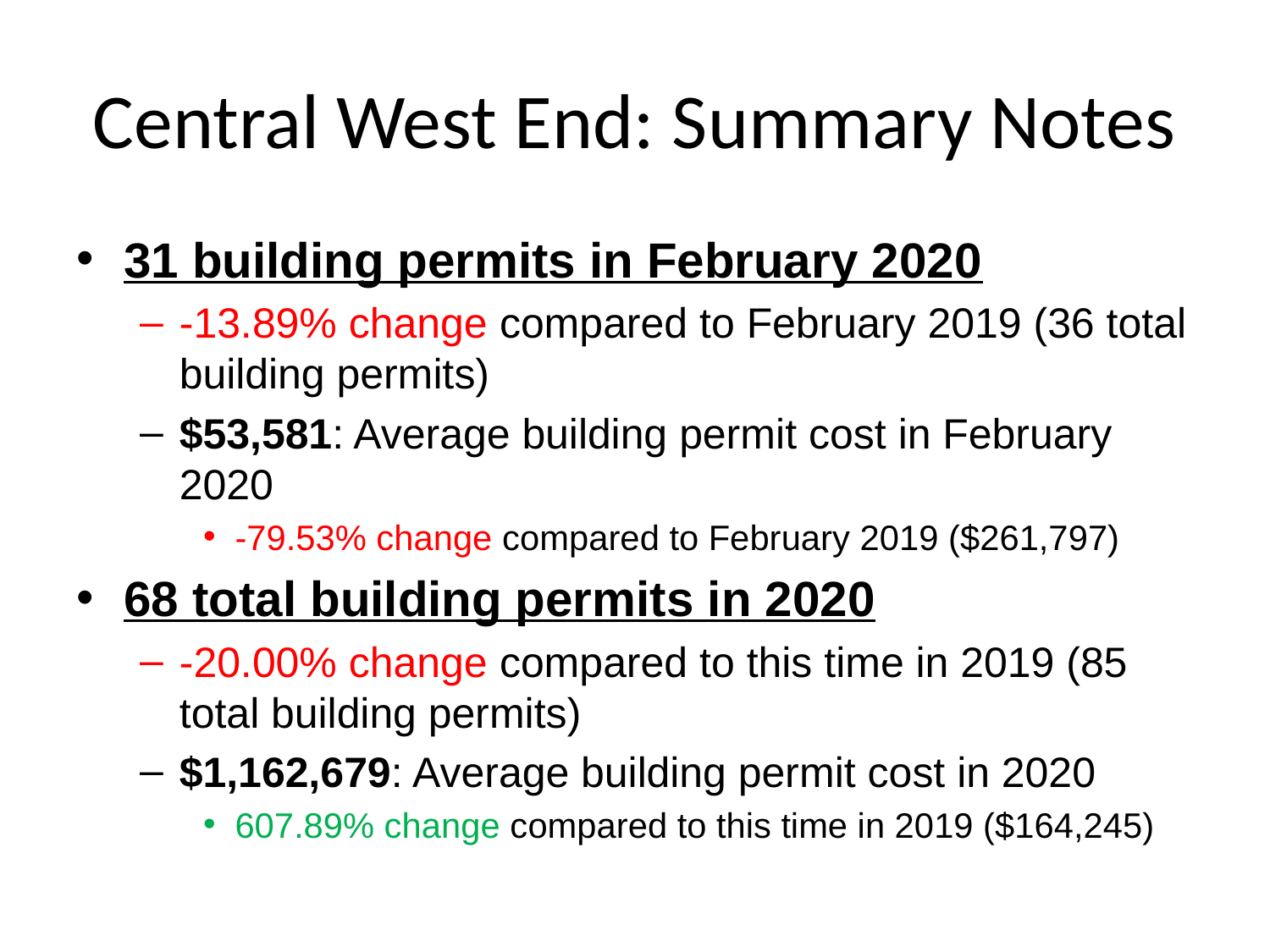

# Central West End: Summary Notes
31 building permits in February 2020
-13.89% change compared to February 2019 (36 total building permits)
$53,581: Average building permit cost in February 2020
-79.53% change compared to February 2019 ($261,797)
68 total building permits in 2020
-20.00% change compared to this time in 2019 (85 total building permits)
$1,162,679: Average building permit cost in 2020
607.89% change compared to this time in 2019 ($164,245)